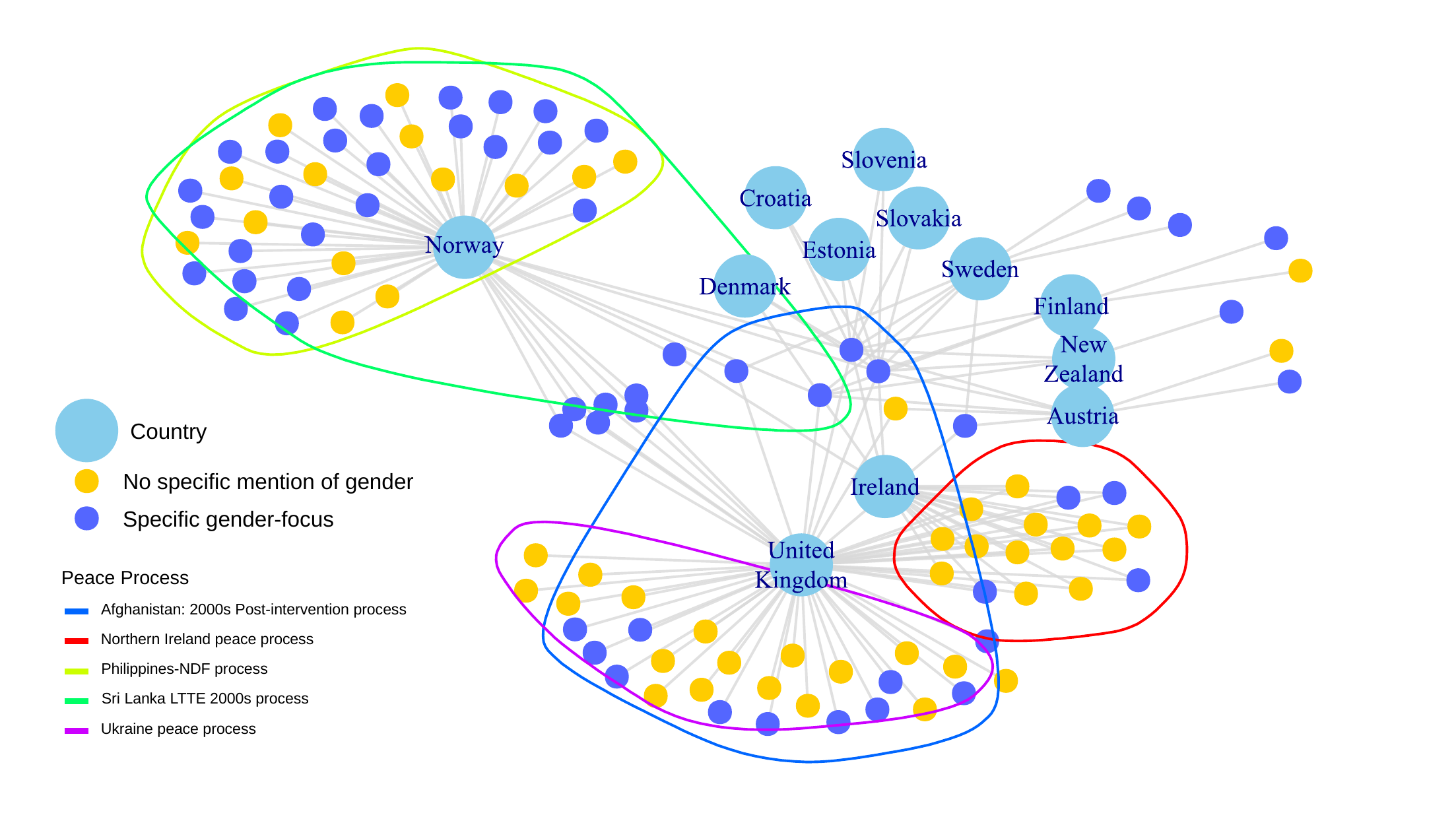

Country

No specific mention of gender

Specific gender-focus

Peace Process
Afghanistan: 2000s Post-intervention process

Northern Ireland peace process

Philippines-NDF process

Sri Lanka LTTE 2000s process

Ukraine peace process